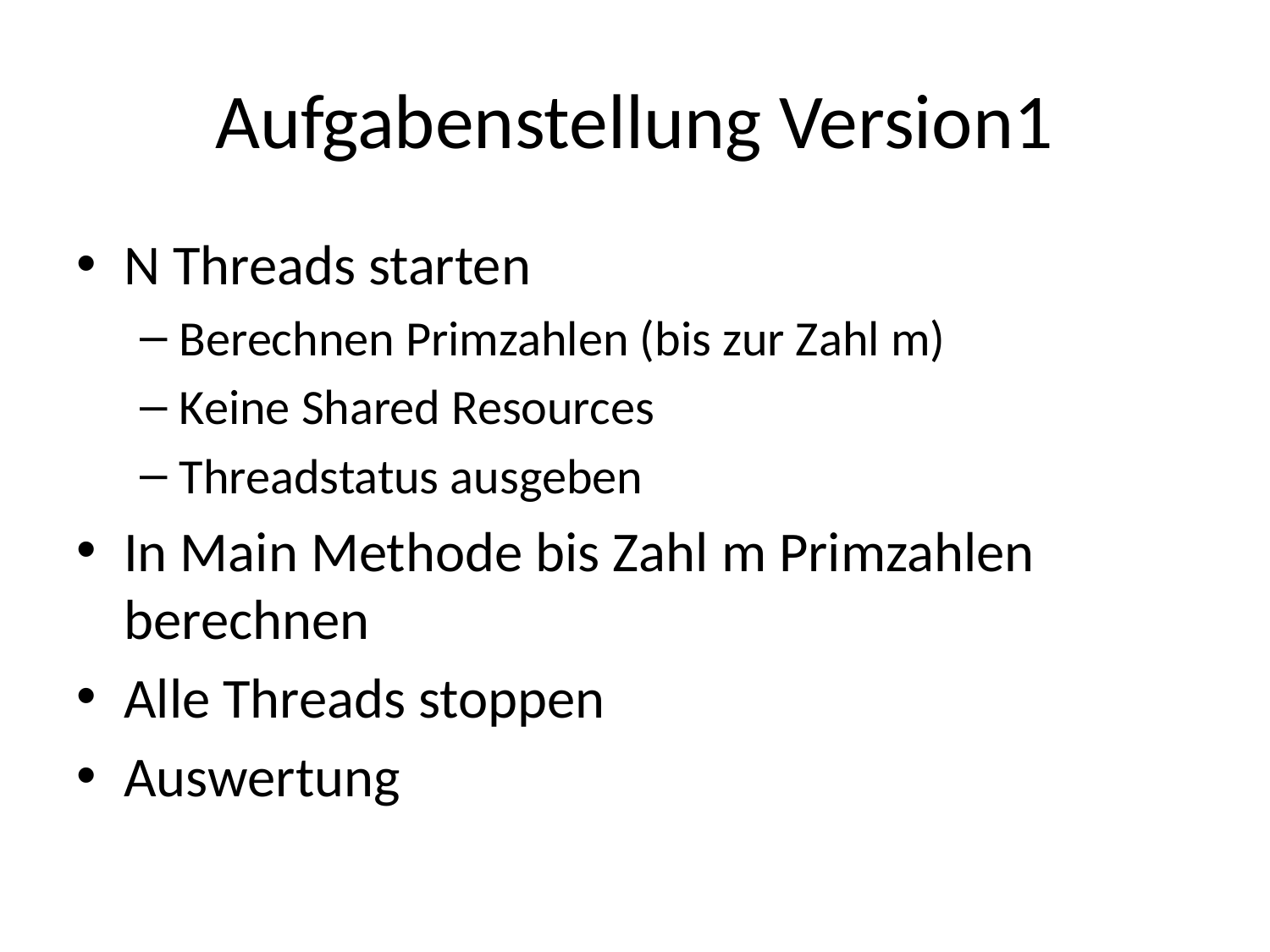

# Aufgabenstellung Version1
N Threads starten
Berechnen Primzahlen (bis zur Zahl m)
Keine Shared Resources
Threadstatus ausgeben
In Main Methode bis Zahl m Primzahlen berechnen
Alle Threads stoppen
Auswertung